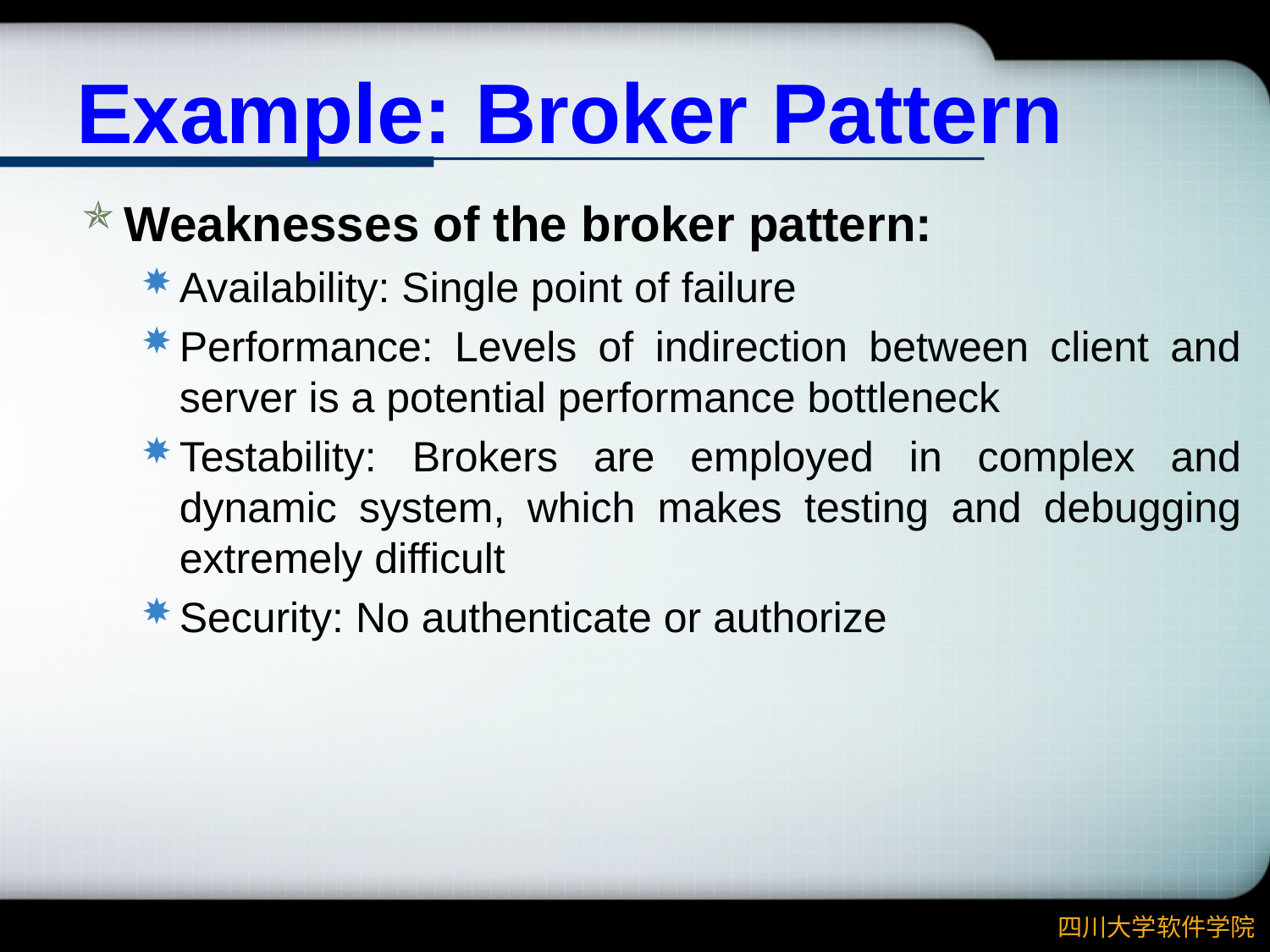

# Example: Broker Pattern
Weaknesses of the broker pattern:
Availability: Single point of failure
Performance: Levels of indirection between client and server is a potential performance bottleneck
Testability: Brokers are employed in complex and dynamic system, which makes testing and debugging extremely difficult
Security: No authenticate or authorize